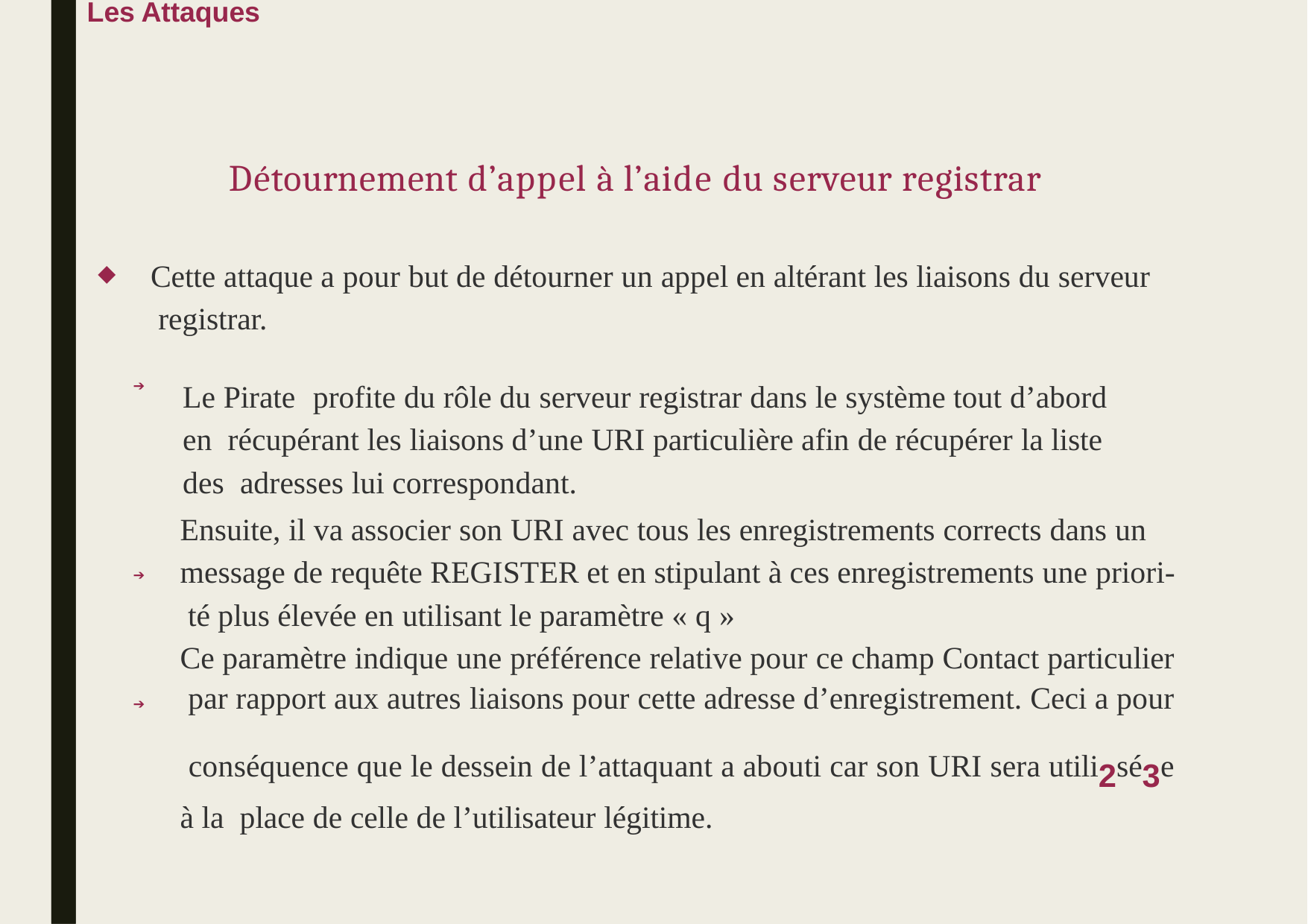

Les Attaques
Détournement d’appel à l’aide du serveur registrar
Cette attaque a pour but de détourner un appel en altérant les liaisons du serveur  registrar.
◆
Le Pirate	profite du rôle du serveur registrar dans le système tout d’abord en  récupérant les liaisons d’une URI particulière afin de récupérer la liste des  adresses lui correspondant.
➔
Ensuite, il va associer son URI avec tous les enregistrements corrects dans un  message de requête REGISTER et en stipulant à ces enregistrements une priori-  té plus élevée en utilisant le paramètre « q »
Ce paramètre indique une préférence relative pour ce champ Contact particulier  par rapport aux autres liaisons pour cette adresse d’enregistrement. Ceci a pour  conséquence que le dessein de l’attaquant a abouti car son URI sera utili2sé3e à la  place de celle de l’utilisateur légitime.
➔
➔